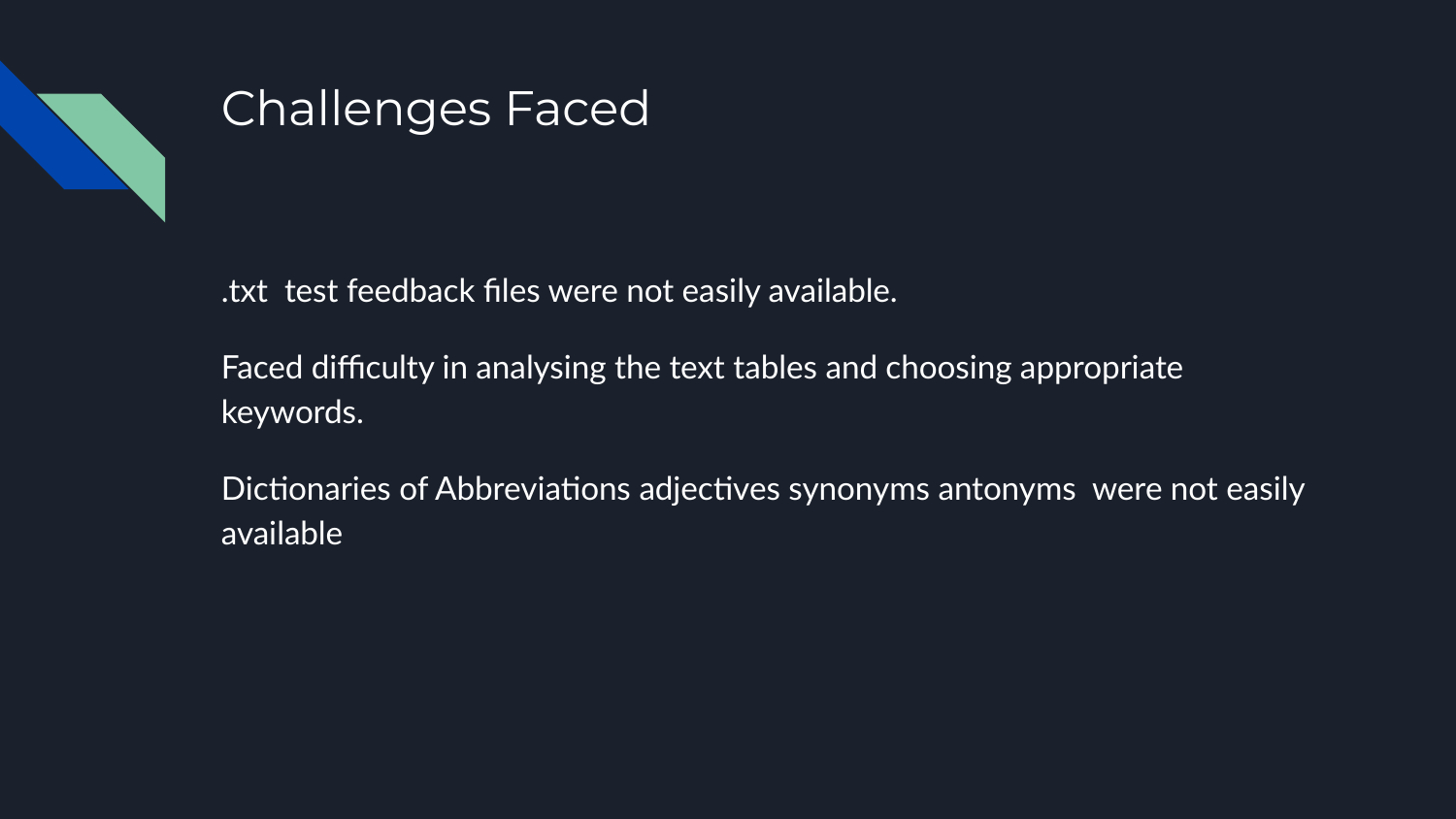

# Challenges Faced
.txt  test feedback files were not easily available.
Faced difficulty in analysing the text tables and choosing appropriate keywords.
Dictionaries of Abbreviations adjectives synonyms antonyms  were not easily available